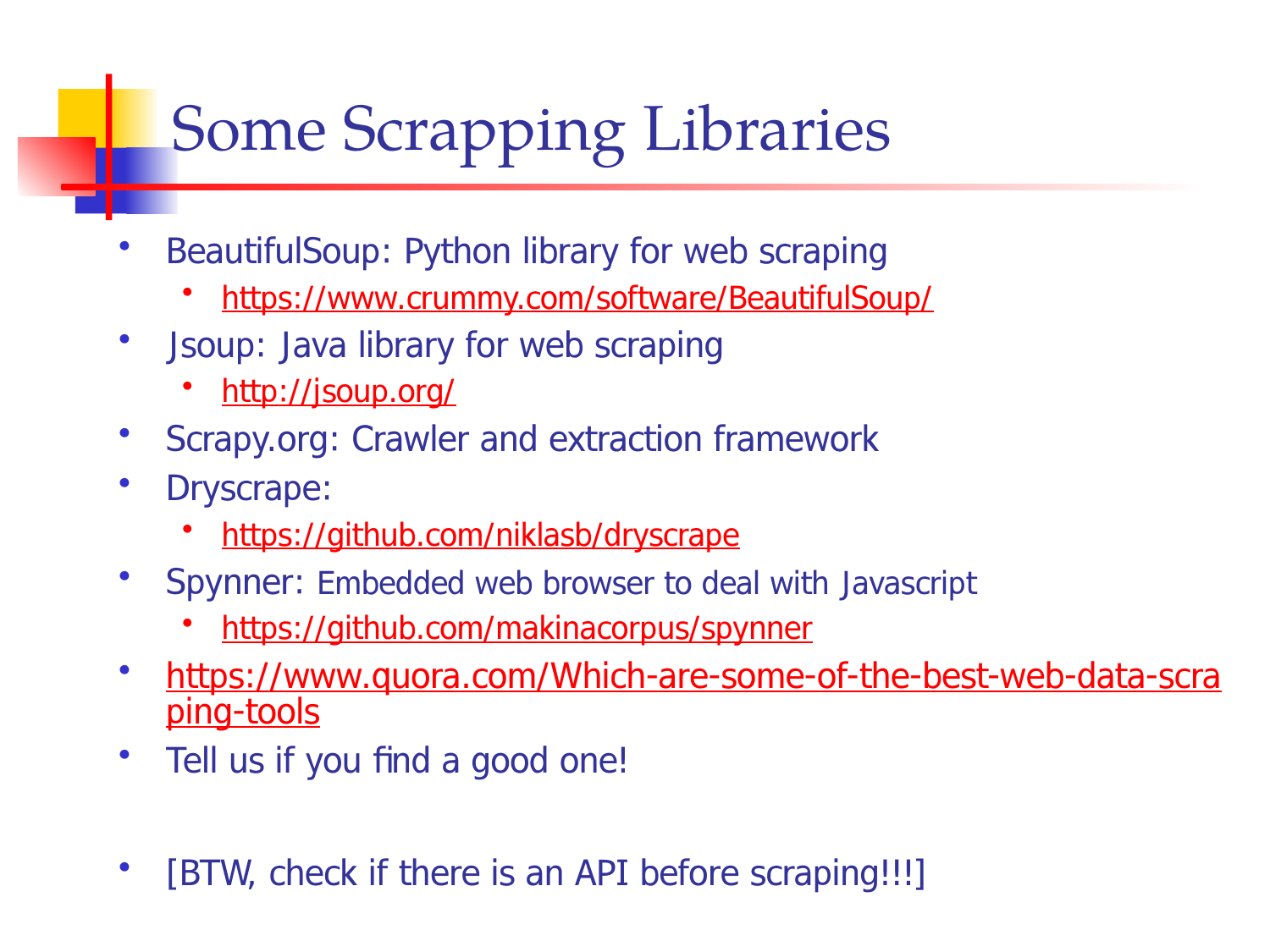

# Some Scrapping Libraries
BeautifulSoup: Python library for web scraping
https://www.crummy.com/software/BeautifulSoup/
Jsoup: Java library for web scraping
http://jsoup.org/
Scrapy.org: Crawler and extraction framework
Dryscrape:
https://github.com/niklasb/dryscrape
Spynner: Embedded web browser to deal with Javascript
https://github.com/makinacorpus/spynner
https://www.quora.com/Which-are-some-of-the-best-web-data-scraping-tools
Tell us if you find a good one!

[BTW, check if there is an API before scraping!!!]